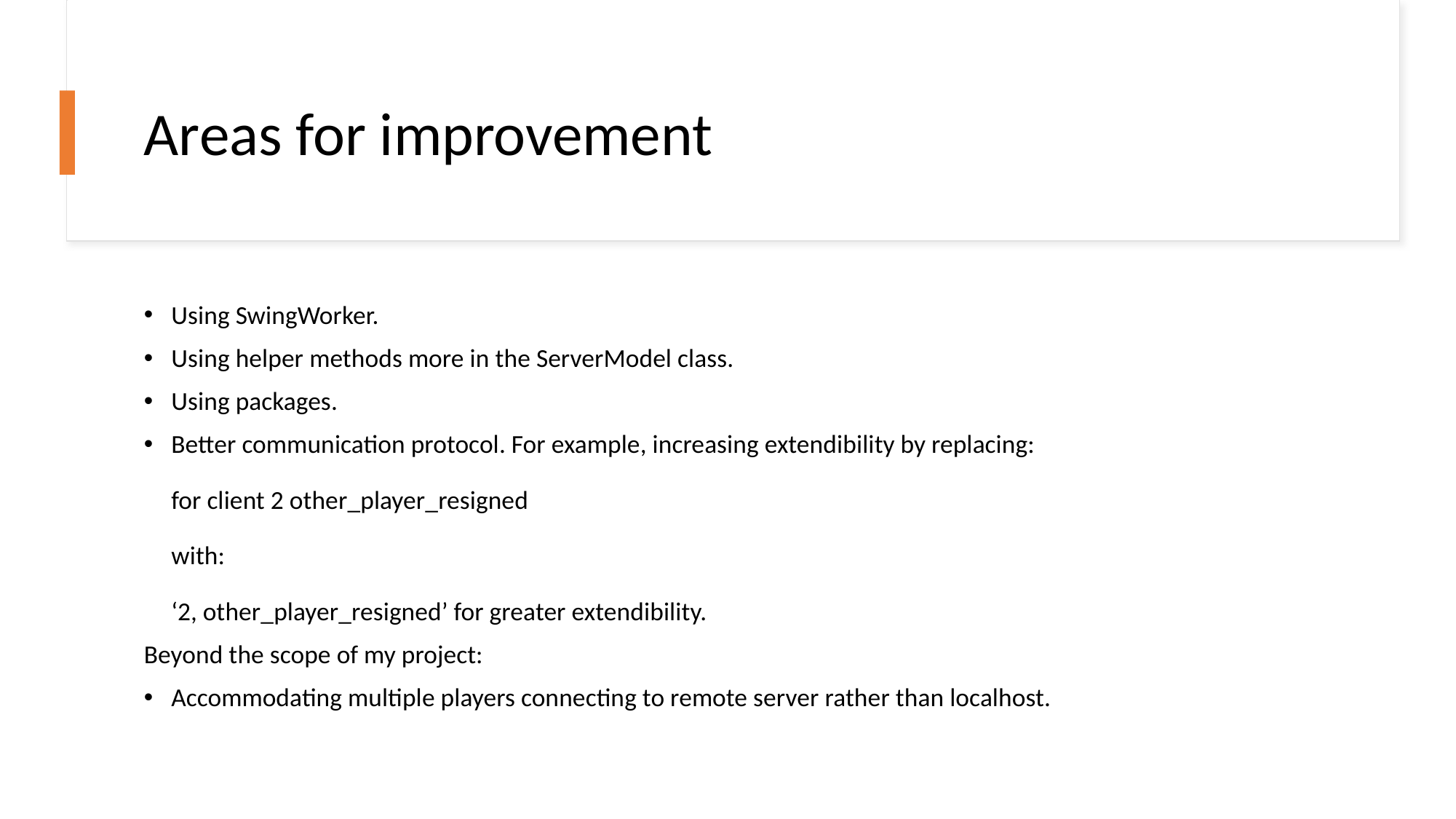

# Areas for improvement

Using SwingWorker.
Using helper methods more in the ServerModel class.
Using packages.
Better communication protocol. For example, increasing extendibility by replacing:
for client 2 other_player_resigned
with:
‘2, other_player_resigned’ for greater extendibility.
Beyond the scope of my project:
Accommodating multiple players connecting to remote server rather than localhost.